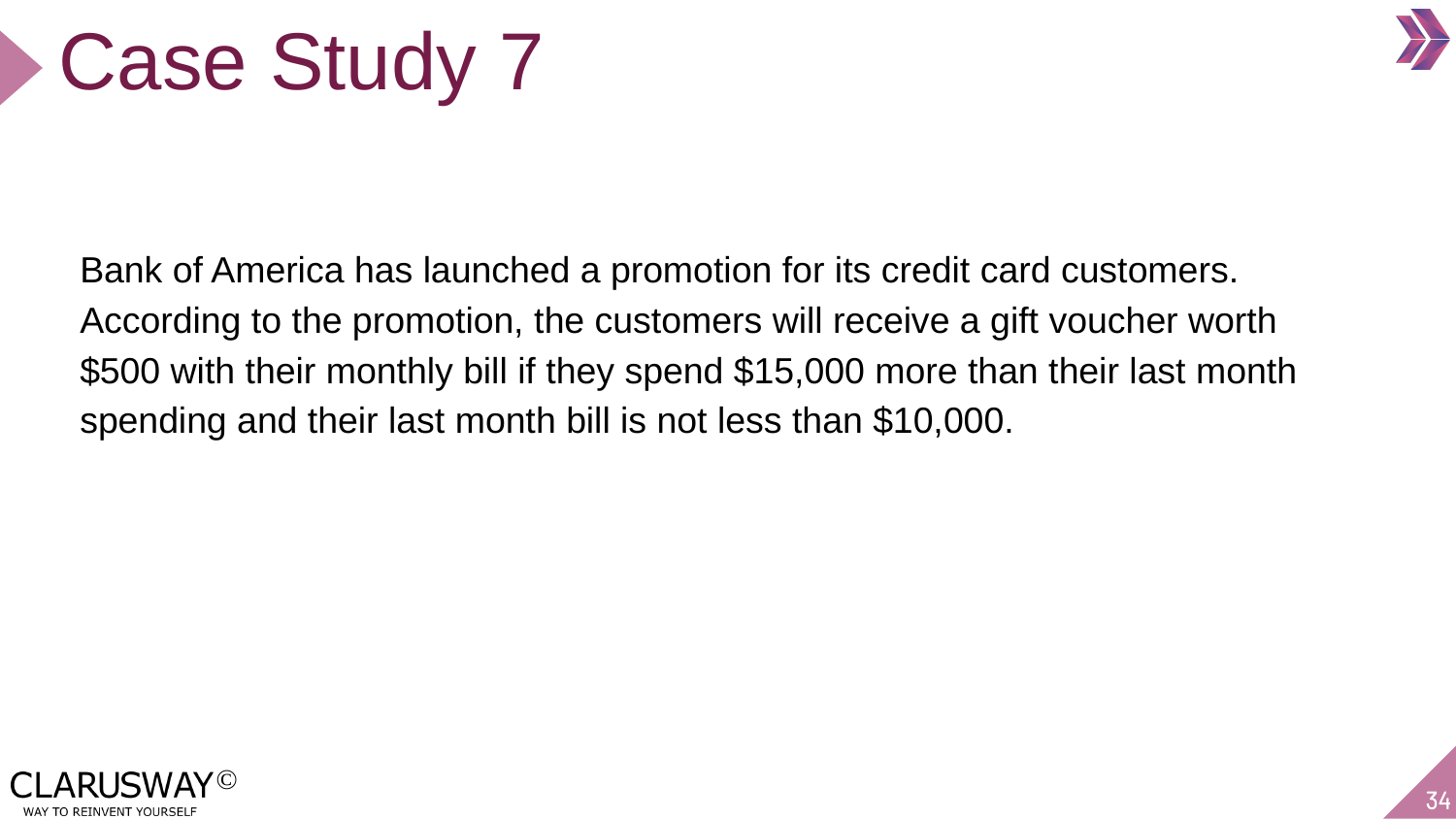

# Case Study 7

Bank of America has launched a promotion for its credit card customers. According to the promotion, the customers will receive a gift voucher worth $500 with their monthly bill if they spend $15,000 more than their last month spending and their last month bill is not less than $10,000.

34